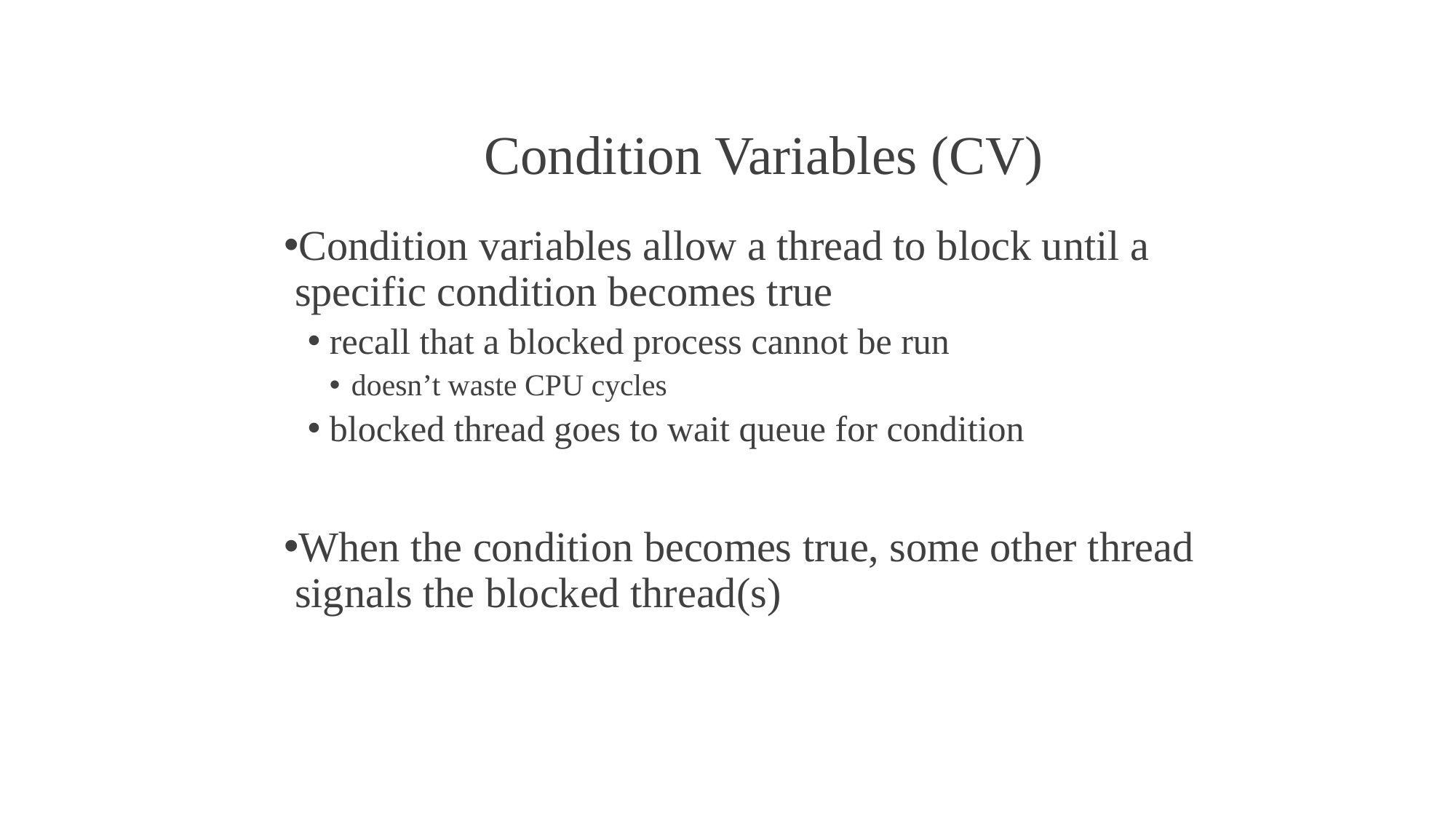

# Condition Variables (CV)
Condition variables allow a thread to block until a specific condition becomes true
recall that a blocked process cannot be run
doesn’t waste CPU cycles
blocked thread goes to wait queue for condition

When the condition becomes true, some other thread signals the blocked thread(s)